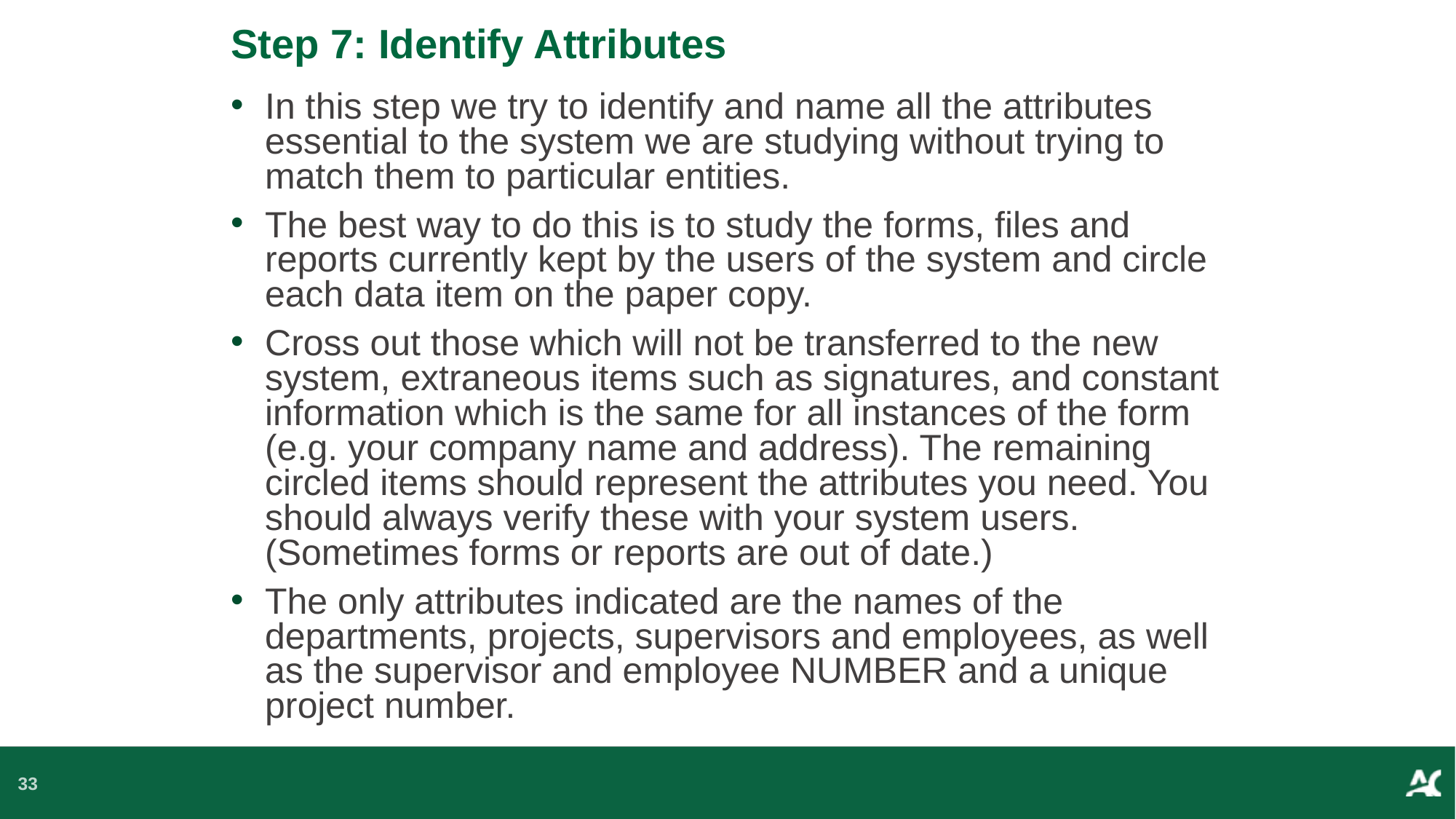

# Step 7: Identify Attributes
In this step we try to identify and name all the attributes essential to the system we are studying without trying to match them to particular entities.
The best way to do this is to study the forms, files and reports currently kept by the users of the system and circle each data item on the paper copy.
Cross out those which will not be transferred to the new system, extraneous items such as signatures, and constant information which is the same for all instances of the form (e.g. your company name and address). The remaining circled items should represent the attributes you need. You should always verify these with your system users. (Sometimes forms or reports are out of date.)
The only attributes indicated are the names of the departments, projects, supervisors and employees, as well as the supervisor and employee NUMBER and a unique project number.
33